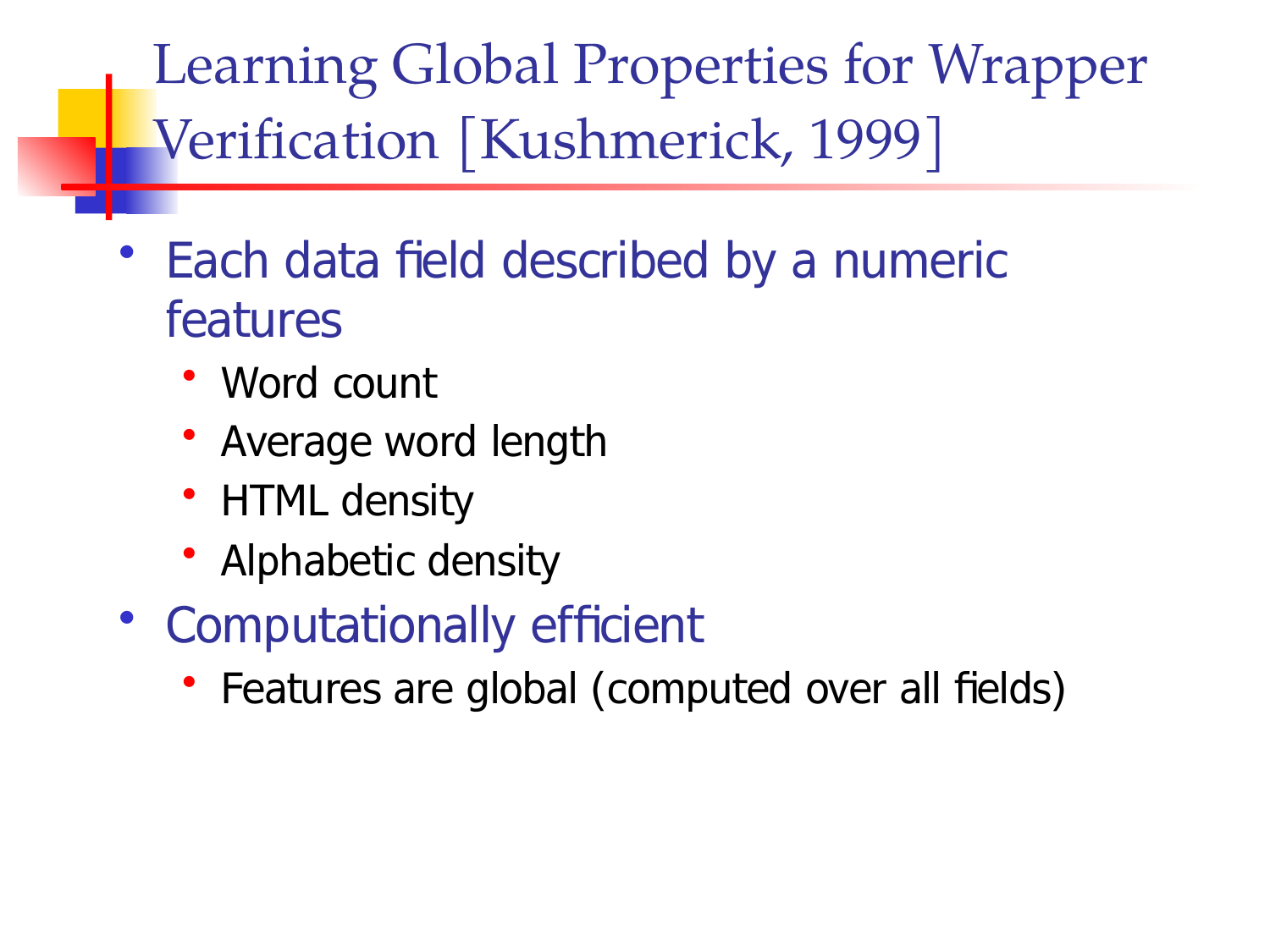

# Learning Global Properties for Wrapper Verification [Kushmerick, 1999]
Each data field described by a numeric features
Word count
Average word length
HTML density
Alphabetic density
Computationally efficient
Features are global (computed over all fields)